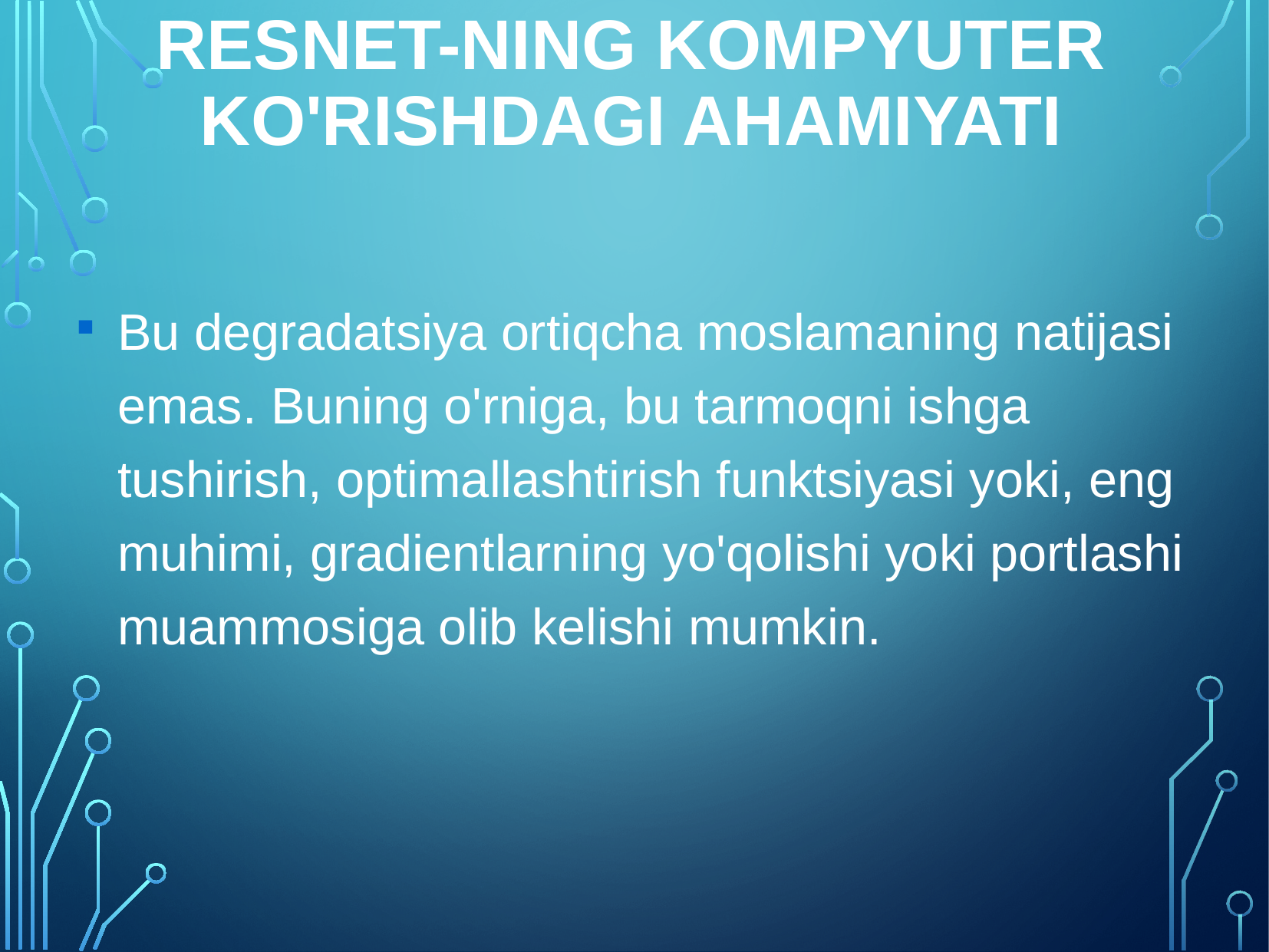

# ResNet-ning kompyuter ko'rishdagi ahamiyati
Bu degradatsiya ortiqcha moslamaning natijasi emas. Buning o'rniga, bu tarmoqni ishga tushirish, optimallashtirish funktsiyasi yoki, eng muhimi, gradientlarning yo'qolishi yoki portlashi muammosiga olib kelishi mumkin.